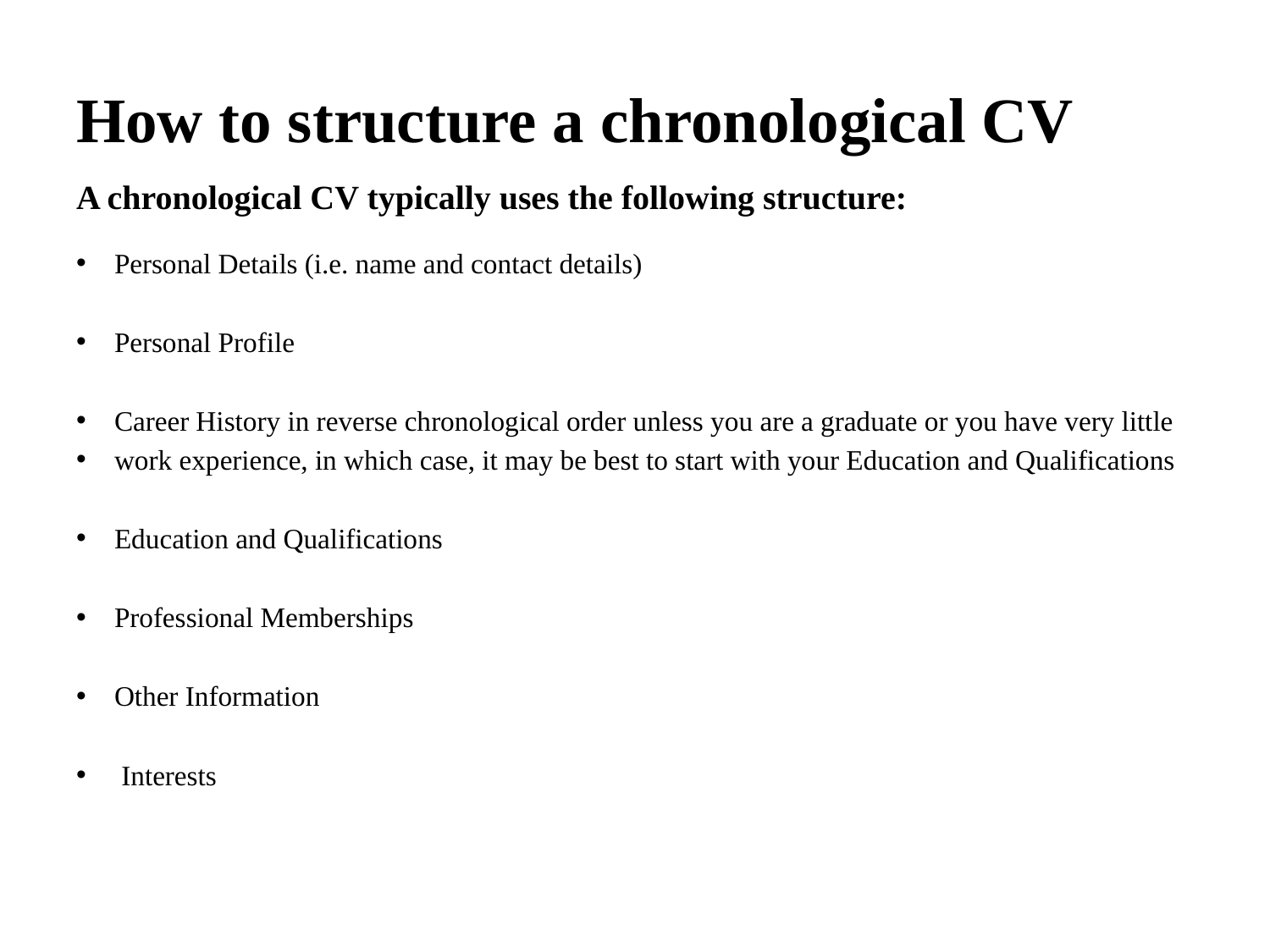

# How to structure a chronological CV
A chronological CV typically uses the following structure:

Personal Details (i.e. name and contact details)

Personal Profile

Career History in reverse chronological order unless you are a graduate or you have very little
work experience, in which case, it may be best to start with your Education and Qualifications

Education and Qualifications

Professional Memberships

Other Information

 Interests